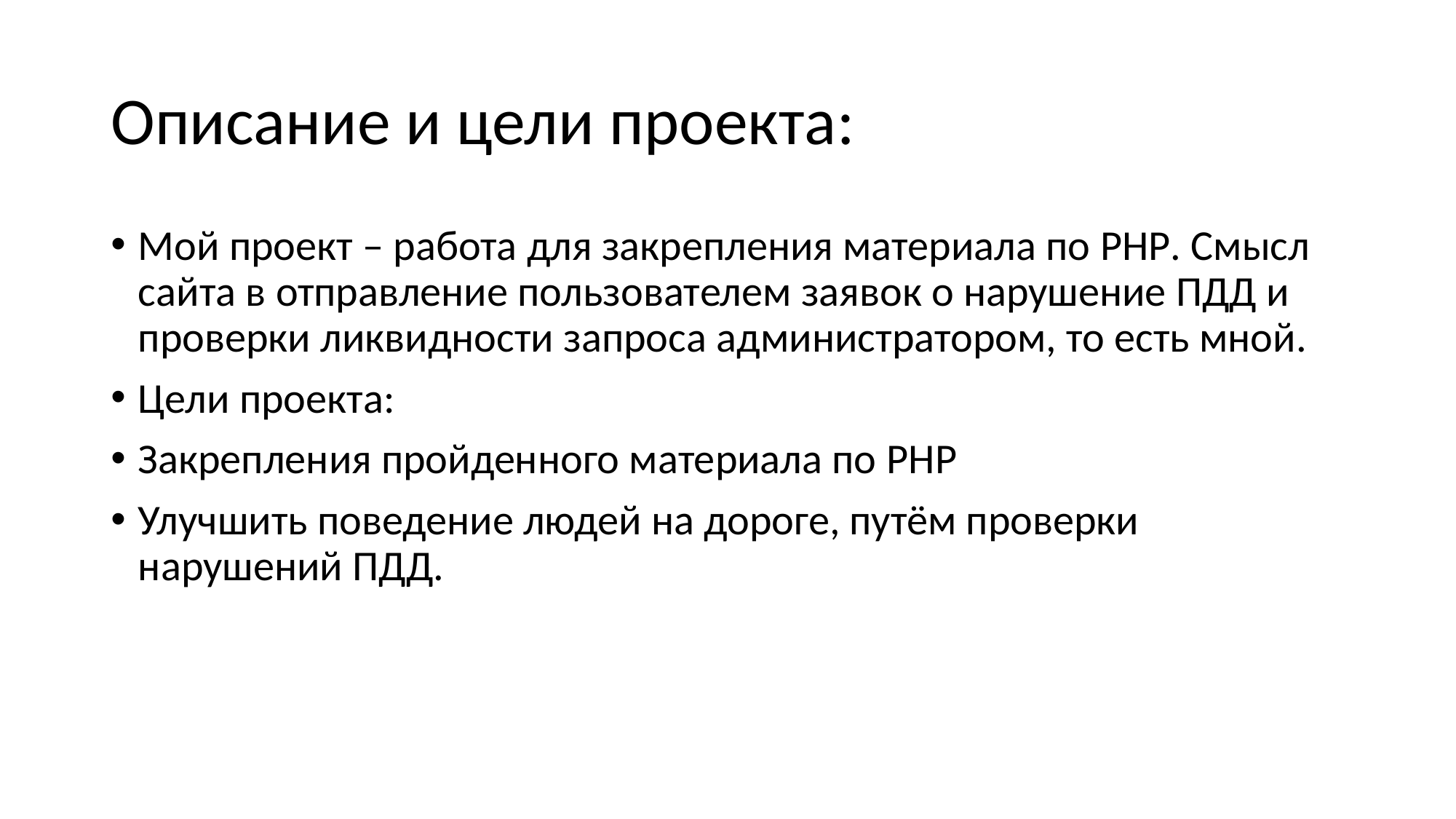

# Описание и цели проекта:
Мой проект – работа для закрепления материала по PHP. Смысл сайта в отправление пользователем заявок о нарушение ПДД и проверки ликвидности запроса администратором, то есть мной.
Цели проекта:
Закрепления пройденного материала по PHP
Улучшить поведение людей на дороге, путём проверки нарушений ПДД.